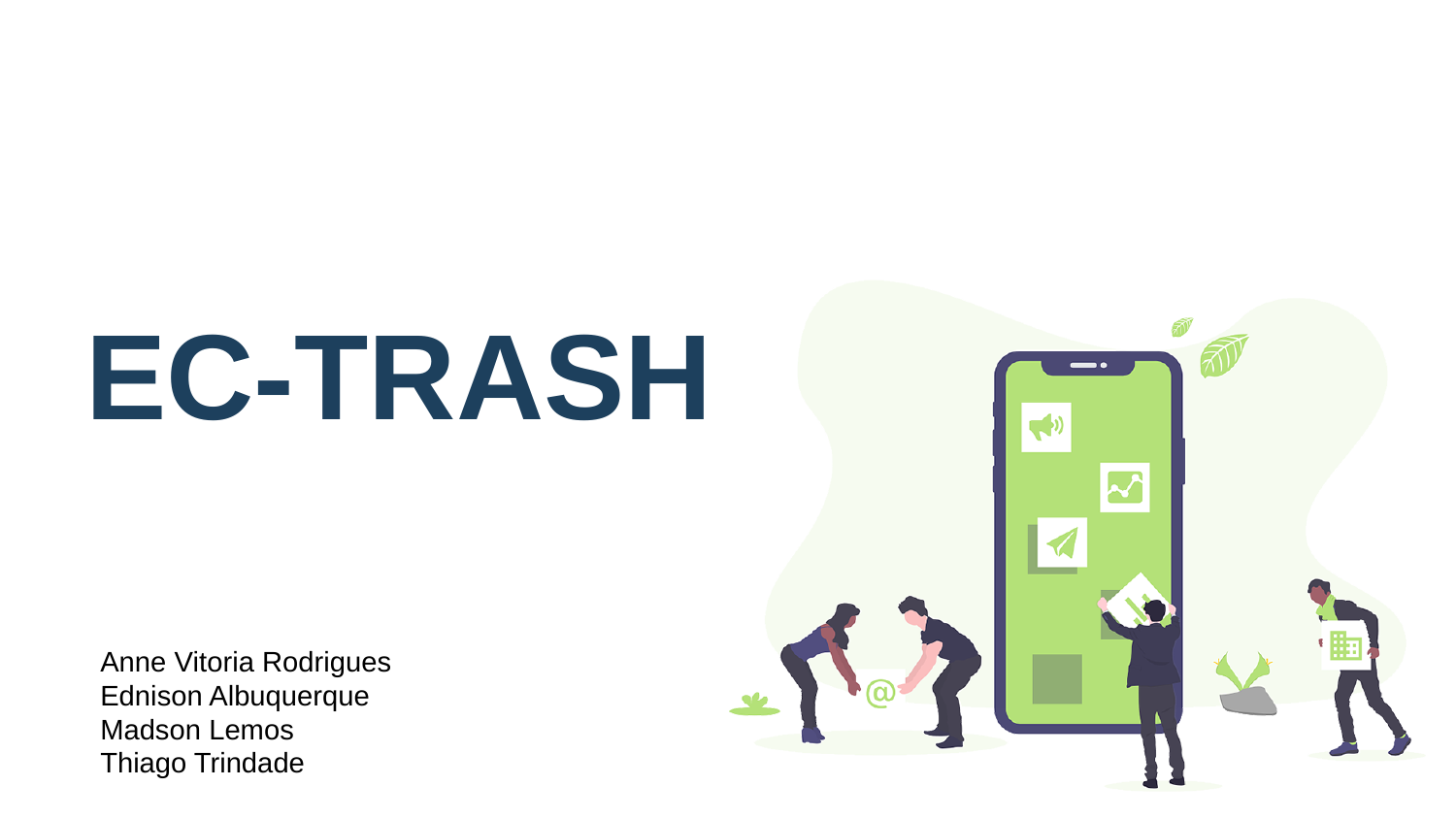

# EC-TRASH
Anne Vitoria Rodrigues
Ednison Albuquerque
Madson Lemos
Thiago Trindade